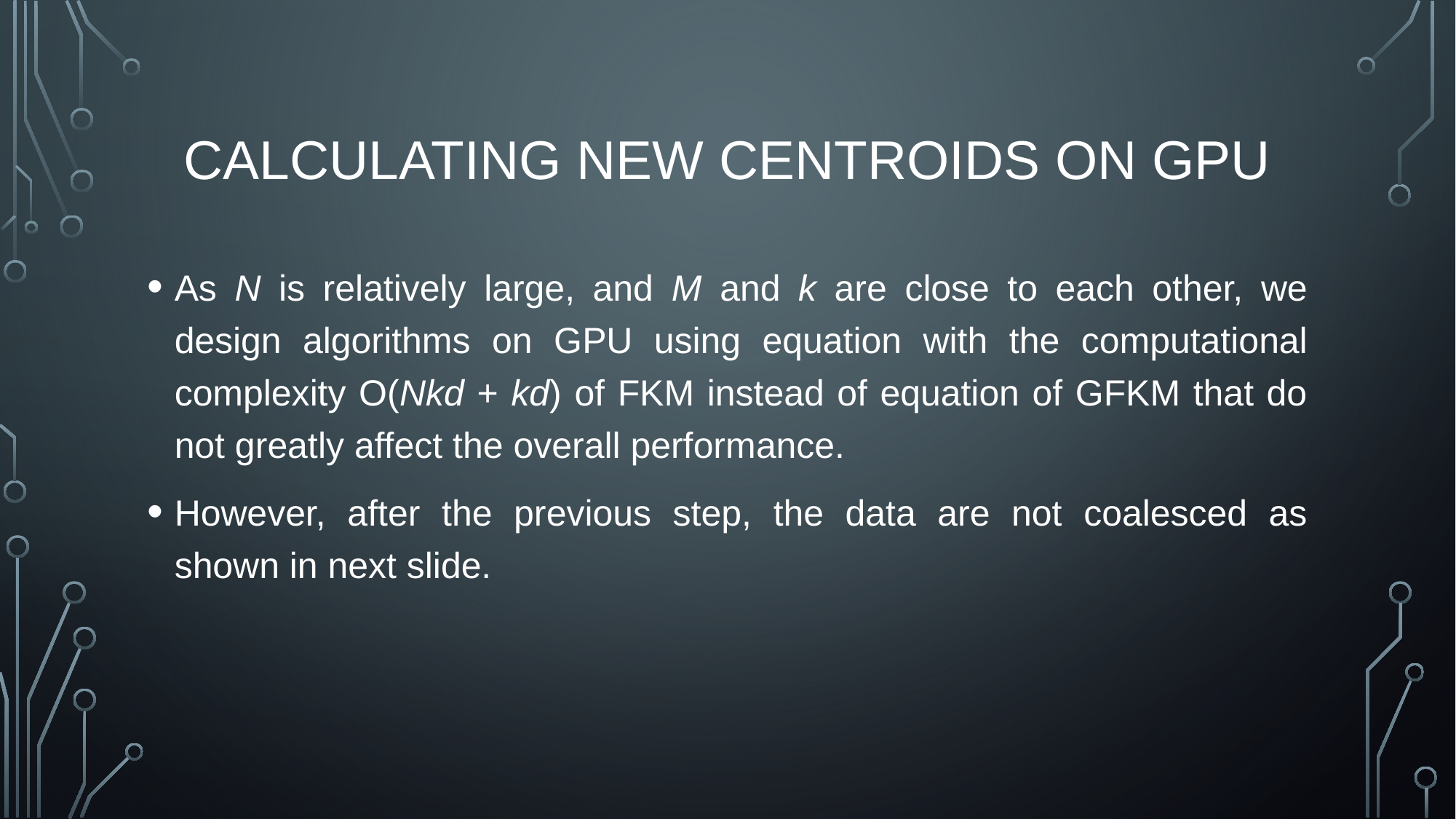

# CALCULATING NEW CENTROIDS ON GPU
As N is relatively large, and M and k are close to each other, we design algorithms on GPU using equation with the computational complexity O(Nkd + kd) of FKM instead of equation of GFKM that do not greatly affect the overall performance.
However, after the previous step, the data are not coalesced as shown in next slide.